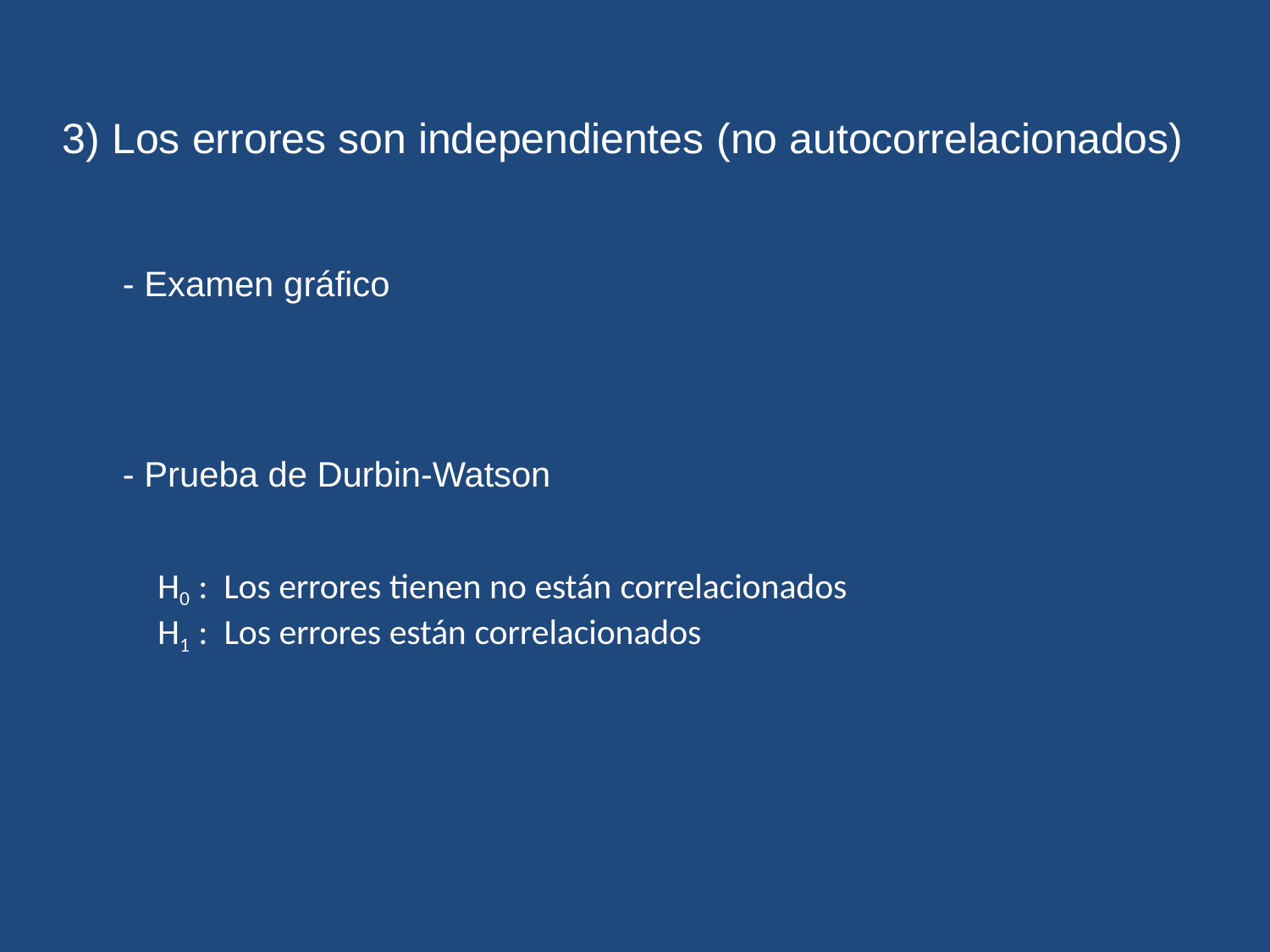

# 3) Los errores son independientes (no autocorrelacionados)
- Examen gráfico
- Prueba de Durbin-Watson

H0 : Los errores tienen no están correlacionados
H1 :  Los errores están correlacionados